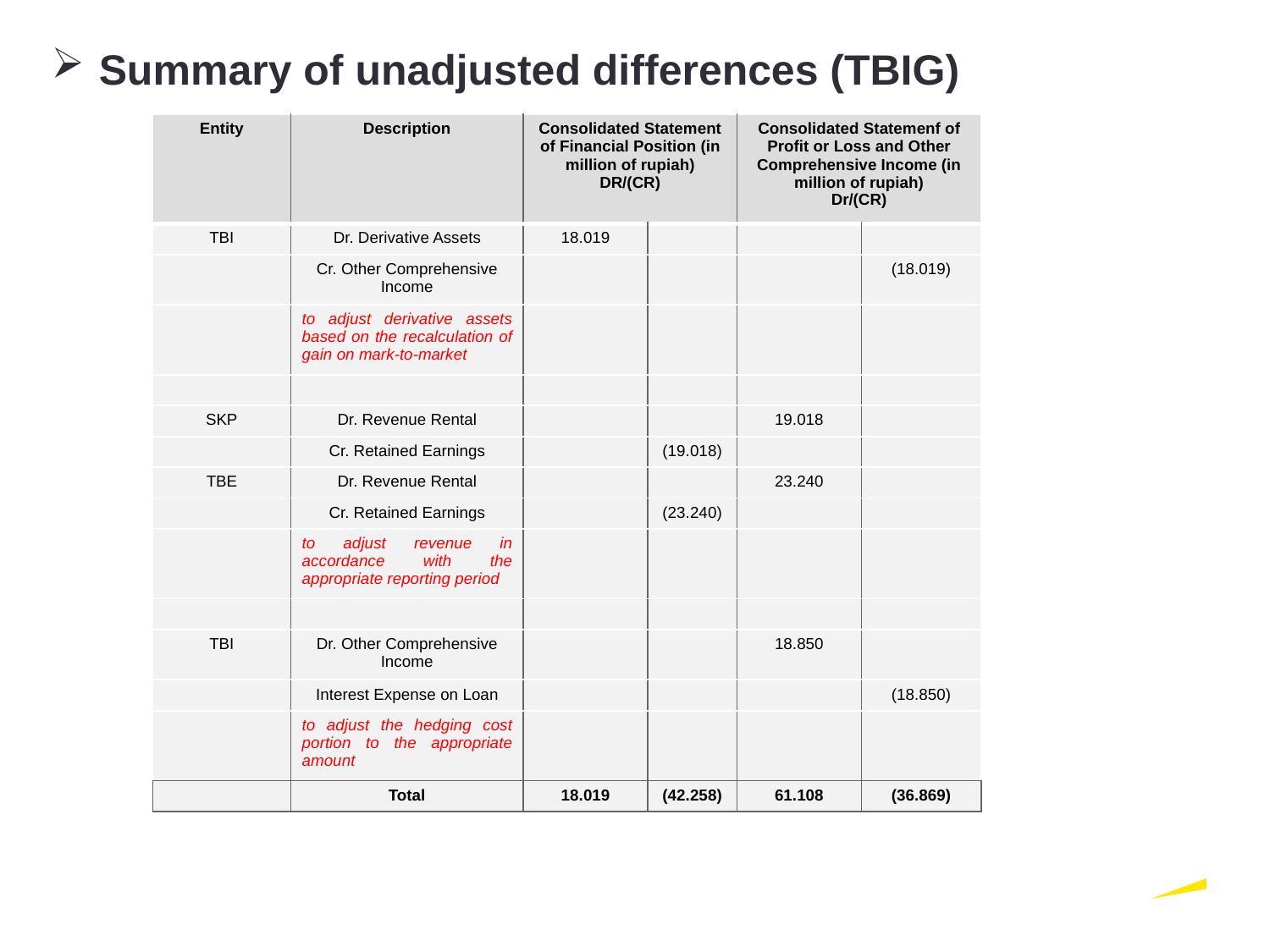

# Summary of unadjusted differences (TBIG)
| Entity | Description | Consolidated Statement of Financial Position (in million of rupiah) DR/(CR) |  | Consolidated Statemenf of Profit or Loss and Other Comprehensive Income (in million of rupiah) Dr/(CR) |  |
| --- | --- | --- | --- | --- | --- |
| TBI | Dr. Derivative Assets | 18.019 |  |  |  |
|  | Cr. Other Comprehensive Income |  |  |  | (18.019) |
|  | to adjust derivative assets based on the recalculation of gain on mark-to-market |  |  |  |  |
|  |  |  |  |  |  |
| SKP | Dr. Revenue Rental |  |  | 19.018 |  |
|  | Cr. Retained Earnings |  | (19.018) |  |  |
| TBE | Dr. Revenue Rental |  |  | 23.240 |  |
|  | Cr. Retained Earnings |  | (23.240) |  |  |
|  | to adjust revenue in accordance with the appropriate reporting period |  |  |  |  |
|  |  |  |  |  |  |
| TBI | Dr. Other Comprehensive Income |  |  | 18.850 |  |
|  | Interest Expense on Loan |  |  |  | (18.850) |
|  | to adjust the hedging cost portion to the appropriate amount |  |  |  |  |
|  | Total | 18.019 | (42.258) | 61.108 | (36.869) |